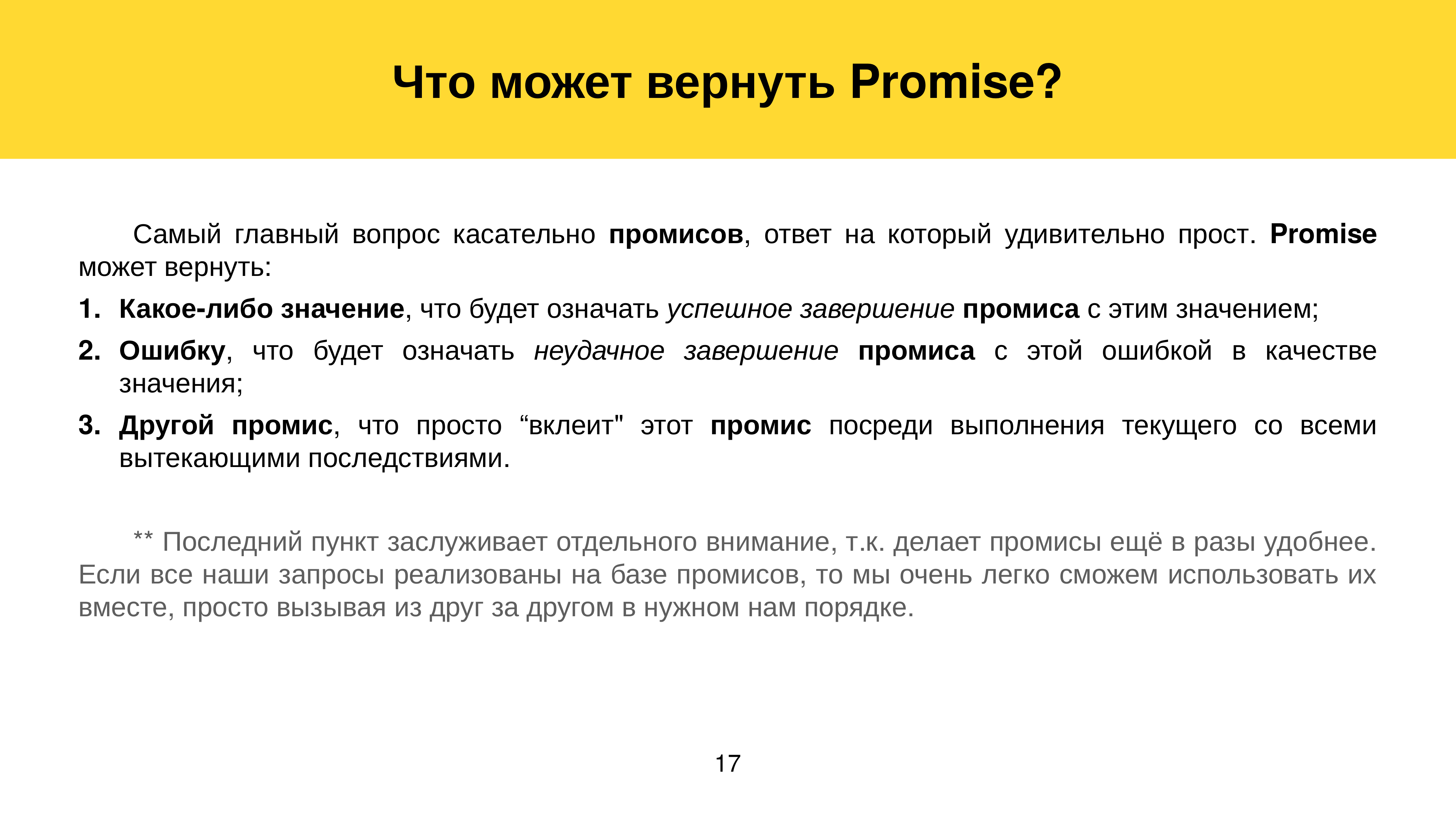

Что может вернуть Promise?
	Самый главный вопрос касательно промисов, ответ на который удивительно прост. Promise может вернуть:
Какое-либо значение, что будет означать успешное завершение промиса с этим значением;
Ошибку, что будет означать неудачное завершение промиса с этой ошибкой в качестве значения;
Другой промис, что просто “вклеит" этот промис посреди выполнения текущего со всеми вытекающими последствиями.

	** Последний пункт заслуживает отдельного внимание, т.к. делает промисы ещё в разы удобнее. Если все наши запросы реализованы на базе промисов, то мы очень легко сможем использовать их вместе, просто вызывая из друг за другом в нужном нам порядке.
17